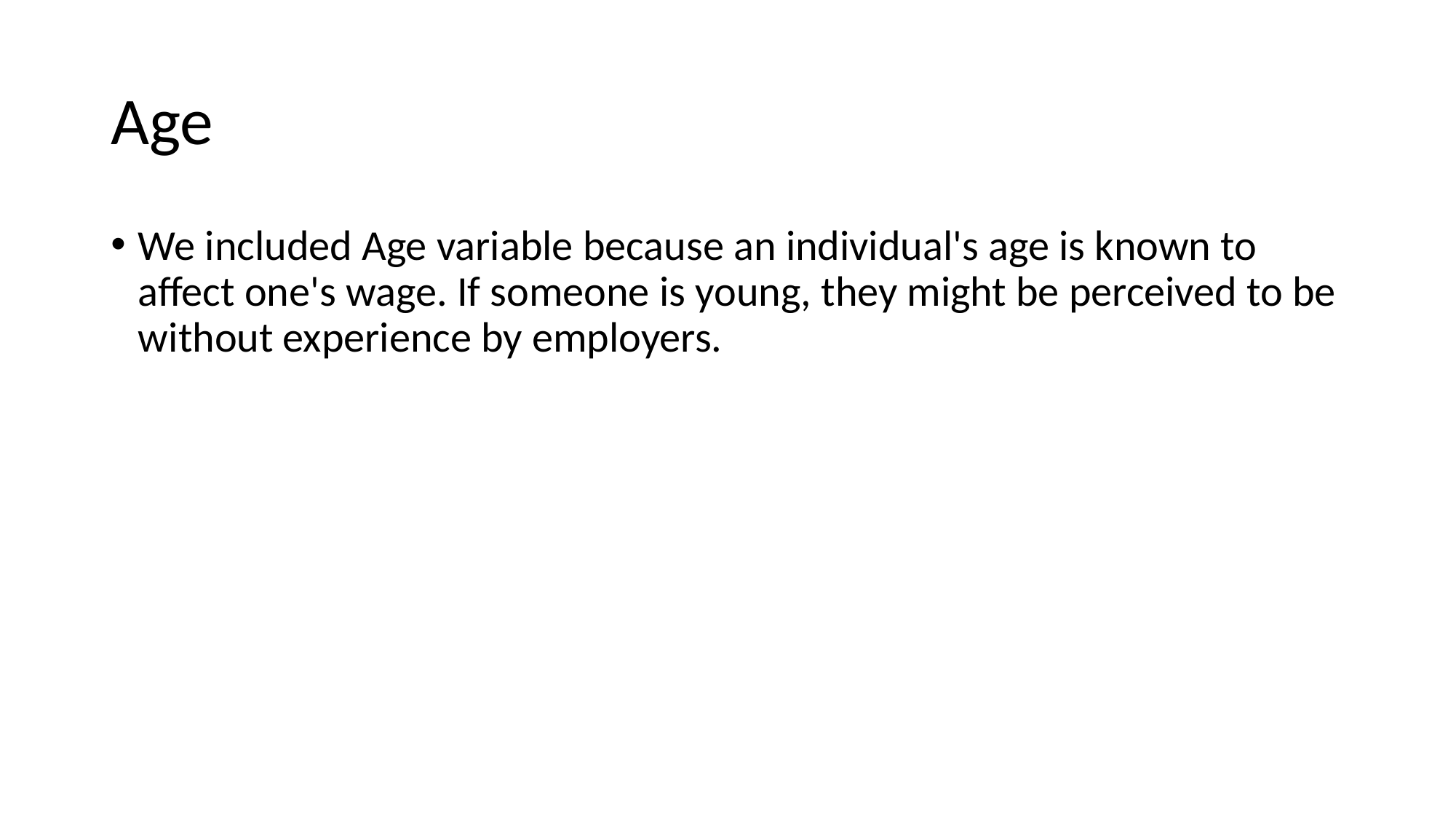

# Age
We included Age variable because an individual's age is known to affect one's wage. If someone is young, they might be perceived to be without experience by employers.